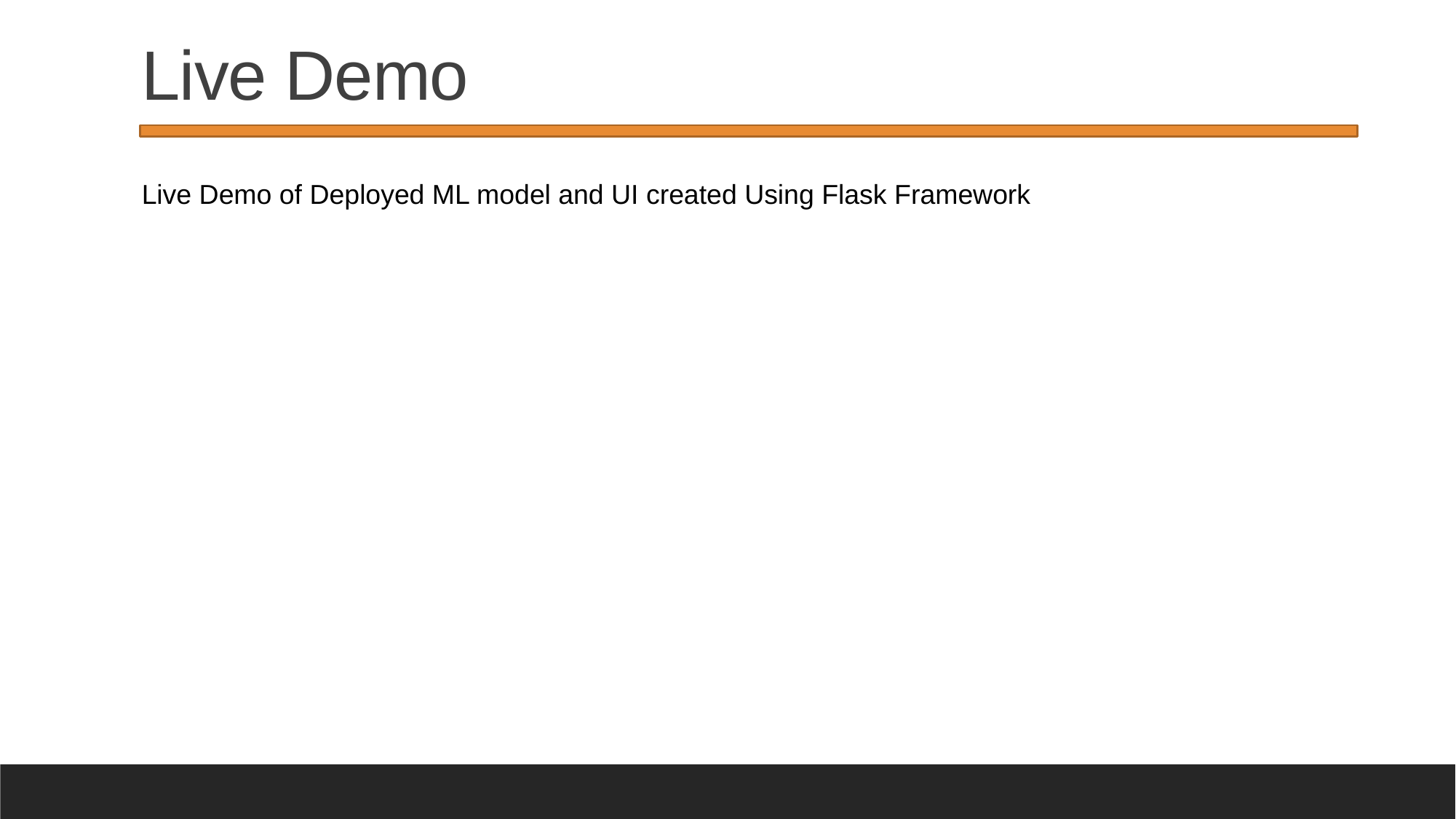

Live Demo

Live Demo of Deployed ML model and UI created Using Flask Framework